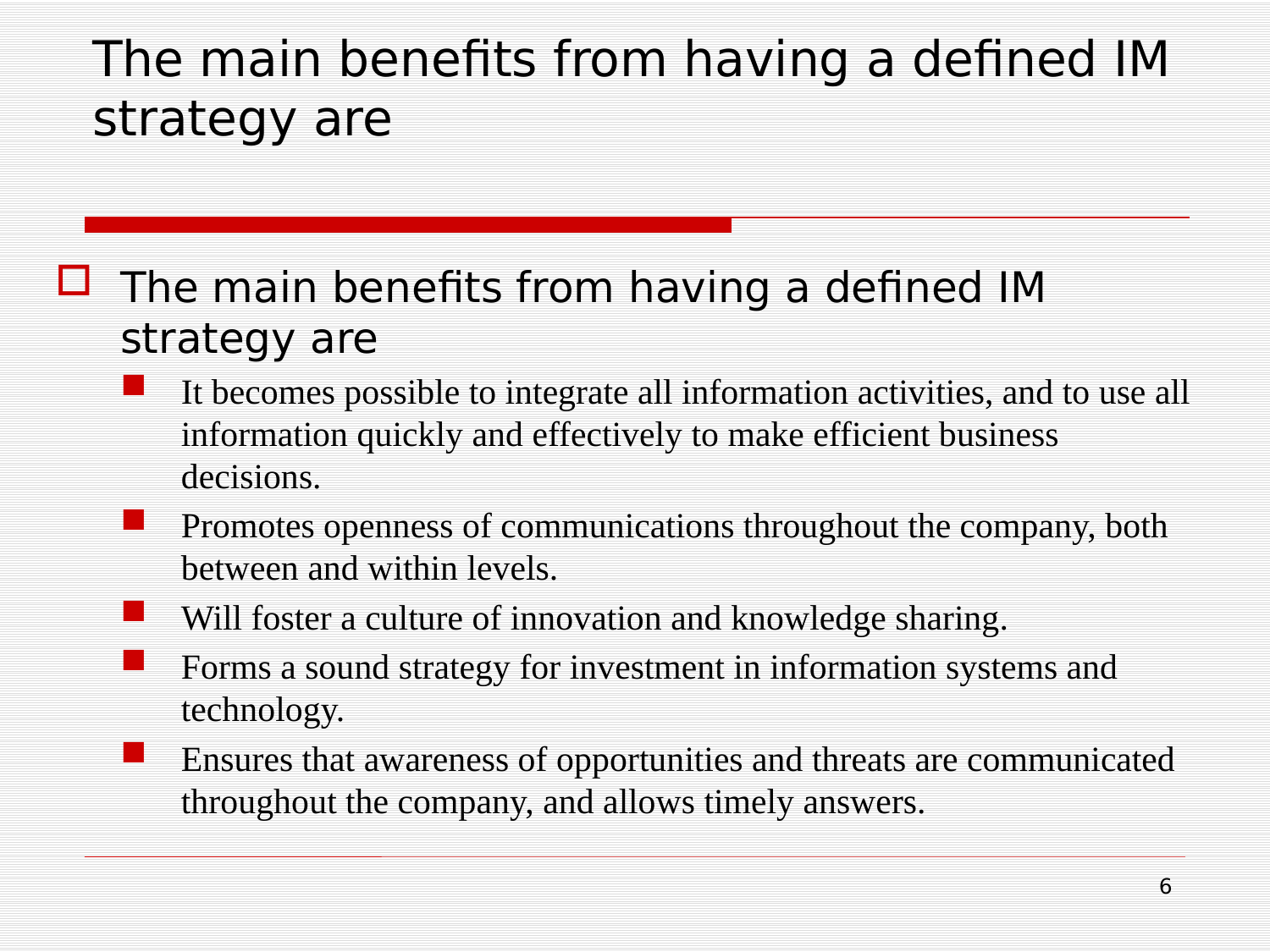

# The main benefits from having a defined IM strategy are
The main benefits from having a defined IM strategy are
It becomes possible to integrate all information activities, and to use all information quickly and effectively to make efficient business decisions.
Promotes openness of communications throughout the company, both between and within levels.
Will foster a culture of innovation and knowledge sharing.
Forms a sound strategy for investment in information systems and technology.
Ensures that awareness of opportunities and threats are communicated throughout the company, and allows timely answers.
6